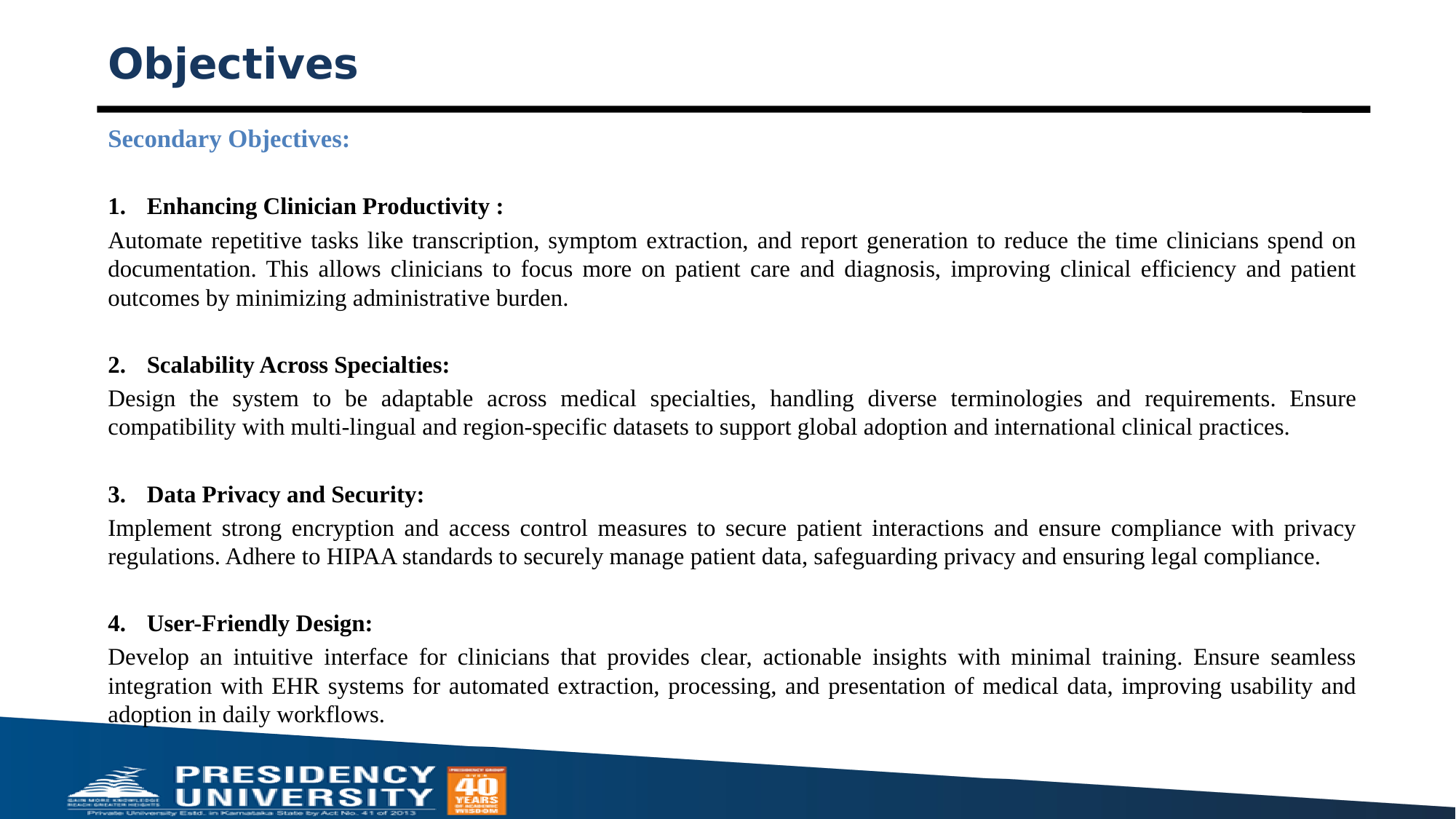

# Objectives
Secondary Objectives:

Enhancing Clinician Productivity :
Automate repetitive tasks like transcription, symptom extraction, and report generation to reduce the time clinicians spend on documentation. This allows clinicians to focus more on patient care and diagnosis, improving clinical efficiency and patient outcomes by minimizing administrative burden.

Scalability Across Specialties:
Design the system to be adaptable across medical specialties, handling diverse terminologies and requirements. Ensure compatibility with multi-lingual and region-specific datasets to support global adoption and international clinical practices.

Data Privacy and Security:
Implement strong encryption and access control measures to secure patient interactions and ensure compliance with privacy regulations. Adhere to HIPAA standards to securely manage patient data, safeguarding privacy and ensuring legal compliance.

User-Friendly Design:
Develop an intuitive interface for clinicians that provides clear, actionable insights with minimal training. Ensure seamless integration with EHR systems for automated extraction, processing, and presentation of medical data, improving usability and adoption in daily workflows.